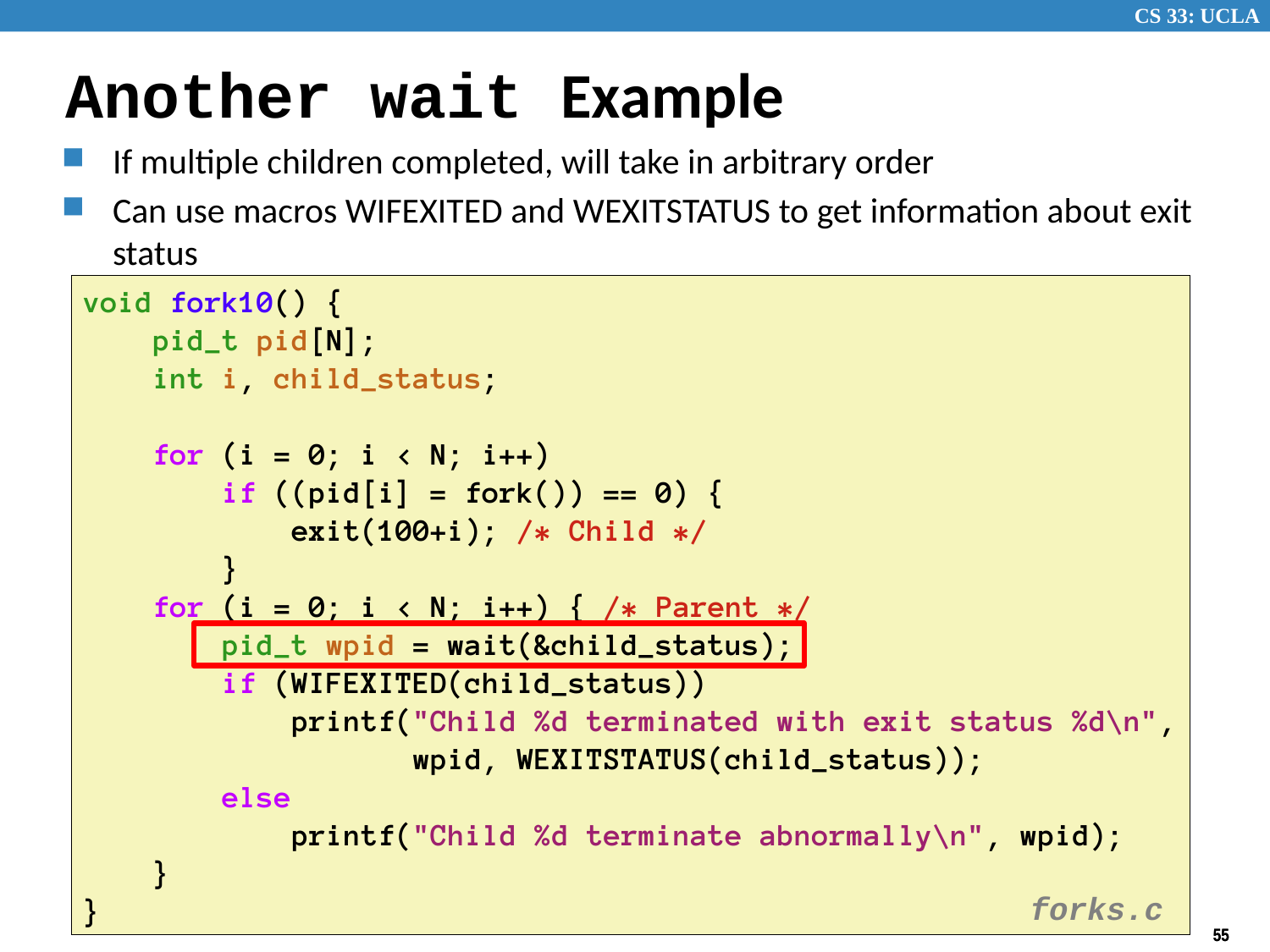

# Another wait Example
If multiple children completed, will take in arbitrary order
Can use macros WIFEXITED and WEXITSTATUS to get information about exit status
void fork10() {
    pid_t pid[N];
    int i, child_status;

    for (i = 0; i < N; i++)
        if ((pid[i] = fork()) == 0) {
            exit(100+i); /* Child */
        }
    for (i = 0; i < N; i++) { /* Parent */
        pid_t wpid = wait(&child_status);
        if (WIFEXITED(child_status))
            printf("Child %d terminated with exit status %d\n",
                   wpid, WEXITSTATUS(child_status));
        else
            printf("Child %d terminate abnormally\n", wpid);
    }
}

forks.c